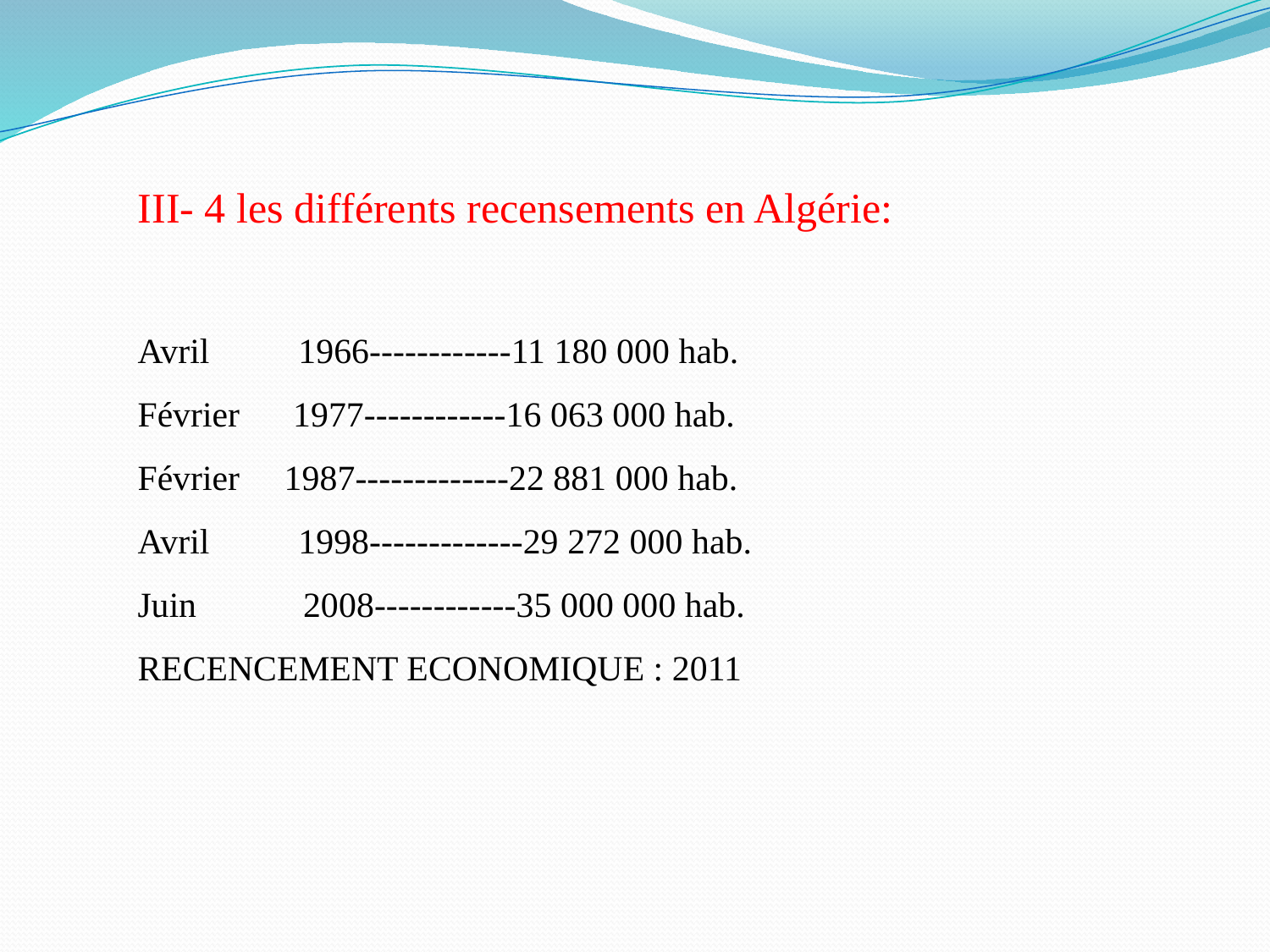

III- 4 les différents recensements en Algérie:

Avril          1966------------11 180 000 hab.
Février      1977------------16 063 000 hab.
Février     1987-------------22 881 000 hab.
Avril          1998-------------29 272 000 hab.
Juin            2008------------35 000 000 hab.
RECENCEMENT ECONOMIQUE : 2011